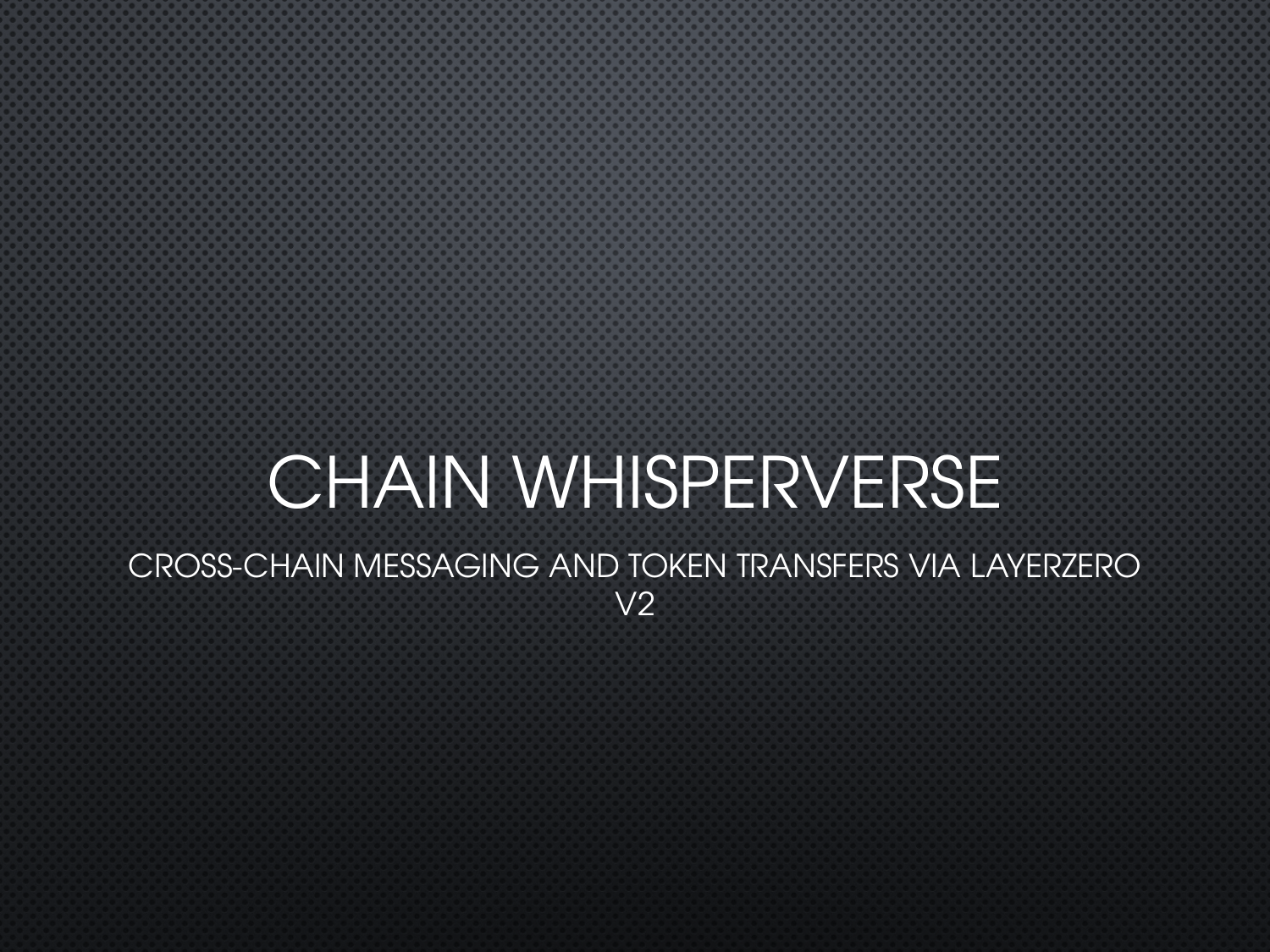

# Chain whisperVerse
Cross-chain Messaging and Token Transfers via LayerZero V2